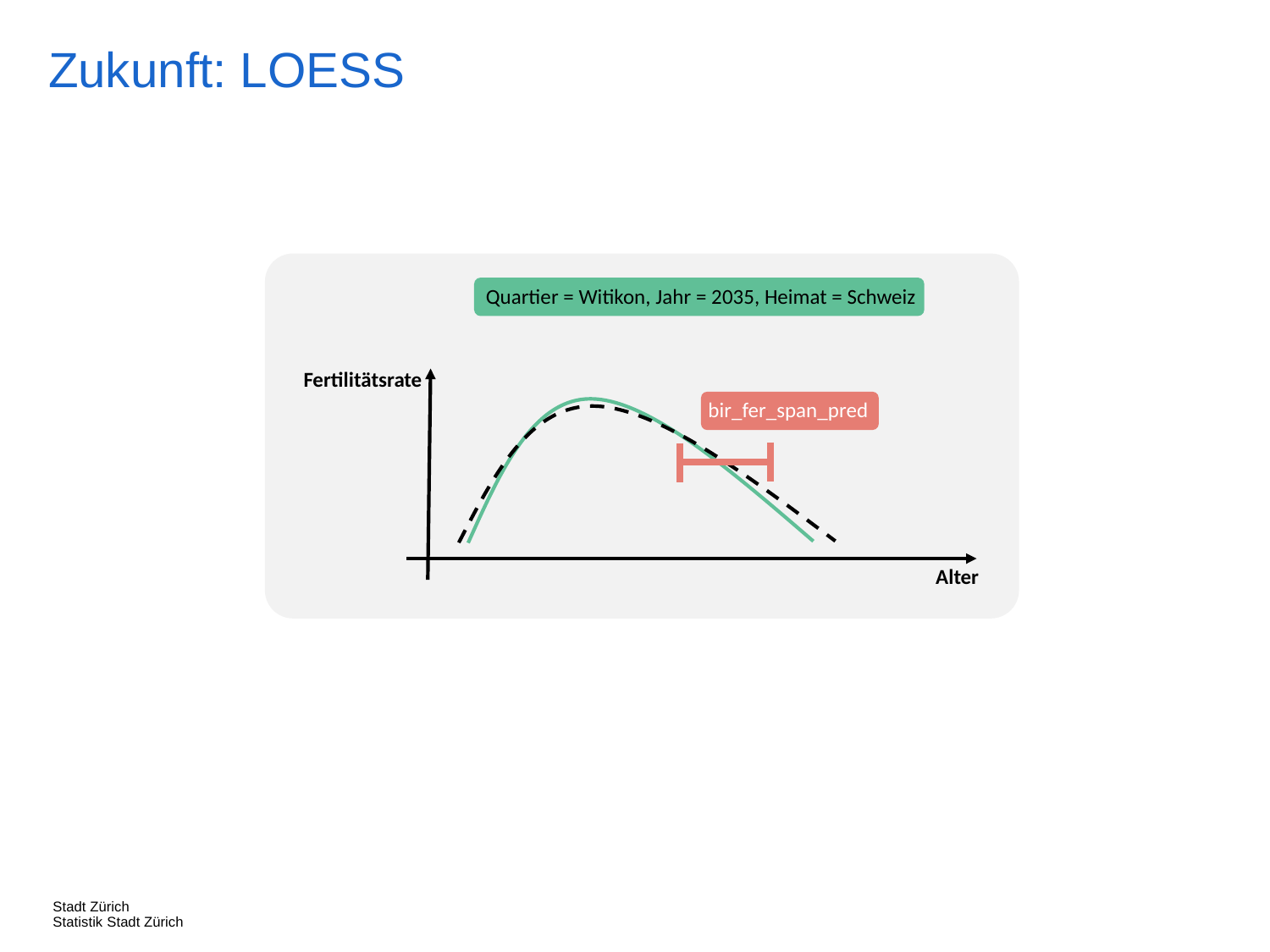

Zukunft: LOESS

Quartier = Witikon, Jahr = 2035, Heimat = Schweiz

Fertilitätsrate

bir_fer_span_pred

Alter
Stadt Zürich
Statistik Stadt Zürich